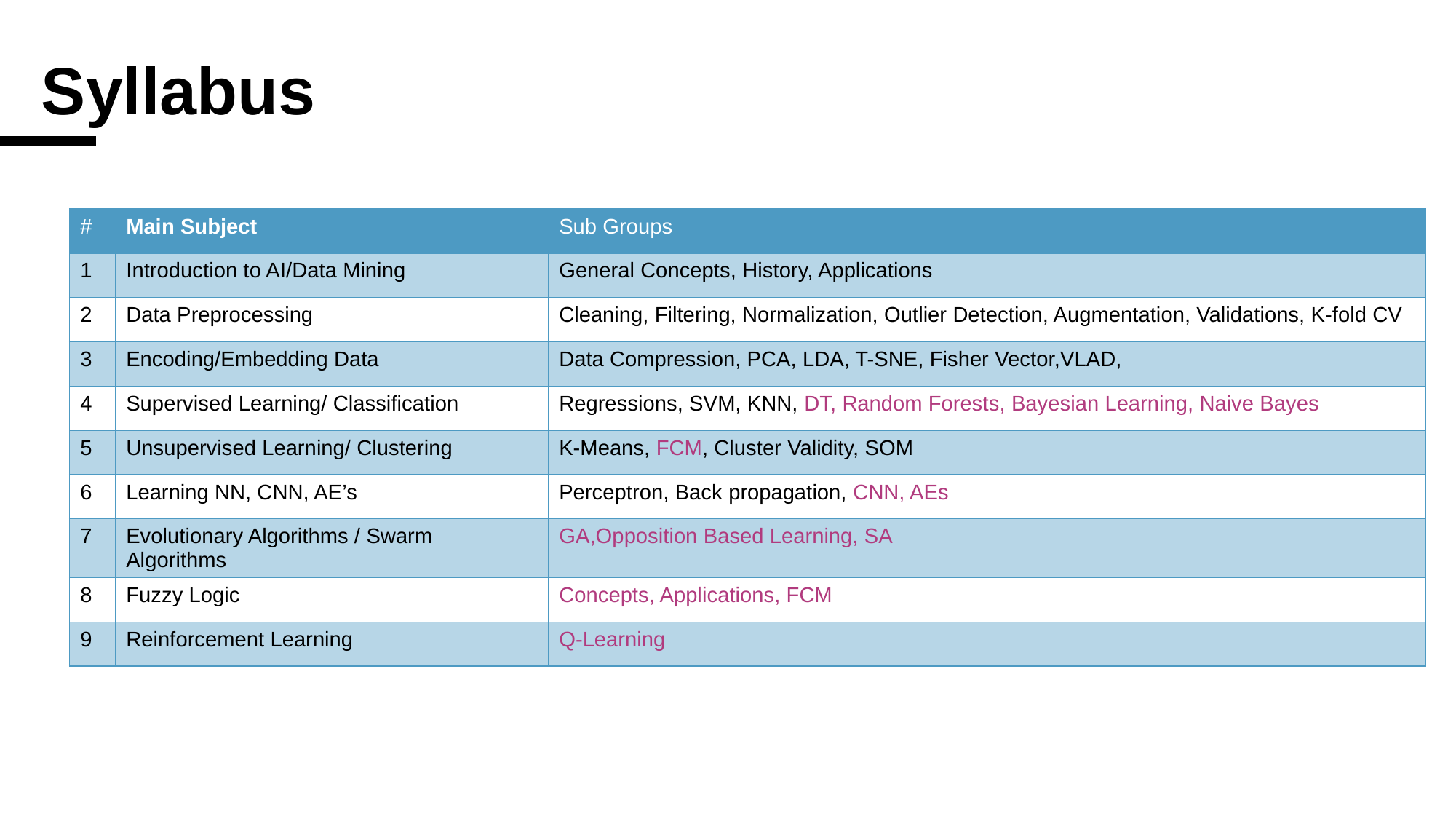

# Syllabus
| # | Main Subject | Sub Groups |
| --- | --- | --- |
| 1 | Introduction to AI/Data Mining | General Concepts, History, Applications |
| 2 | Data Preprocessing | Cleaning, Filtering, Normalization, Outlier Detection, Augmentation, Validations, K-fold CV |
| 3 | Encoding/Embedding Data | Data Compression, PCA, LDA, T-SNE, Fisher Vector,VLAD, |
| 4 | Supervised Learning/ Classification | Regressions, SVM, KNN, DT, Random Forests, Bayesian Learning, Naive Bayes |
| 5 | Unsupervised Learning/ Clustering | K-Means, FCM, Cluster Validity, SOM |
| 6 | Learning NN, CNN, AE’s | Perceptron, Back propagation, CNN, AEs |
| 7 | Evolutionary Algorithms / Swarm Algorithms | GA,Opposition Based Learning, SA |
| 8 | Fuzzy Logic | Concepts, Applications, FCM |
| 9 | Reinforcement Learning | Q-Learning |